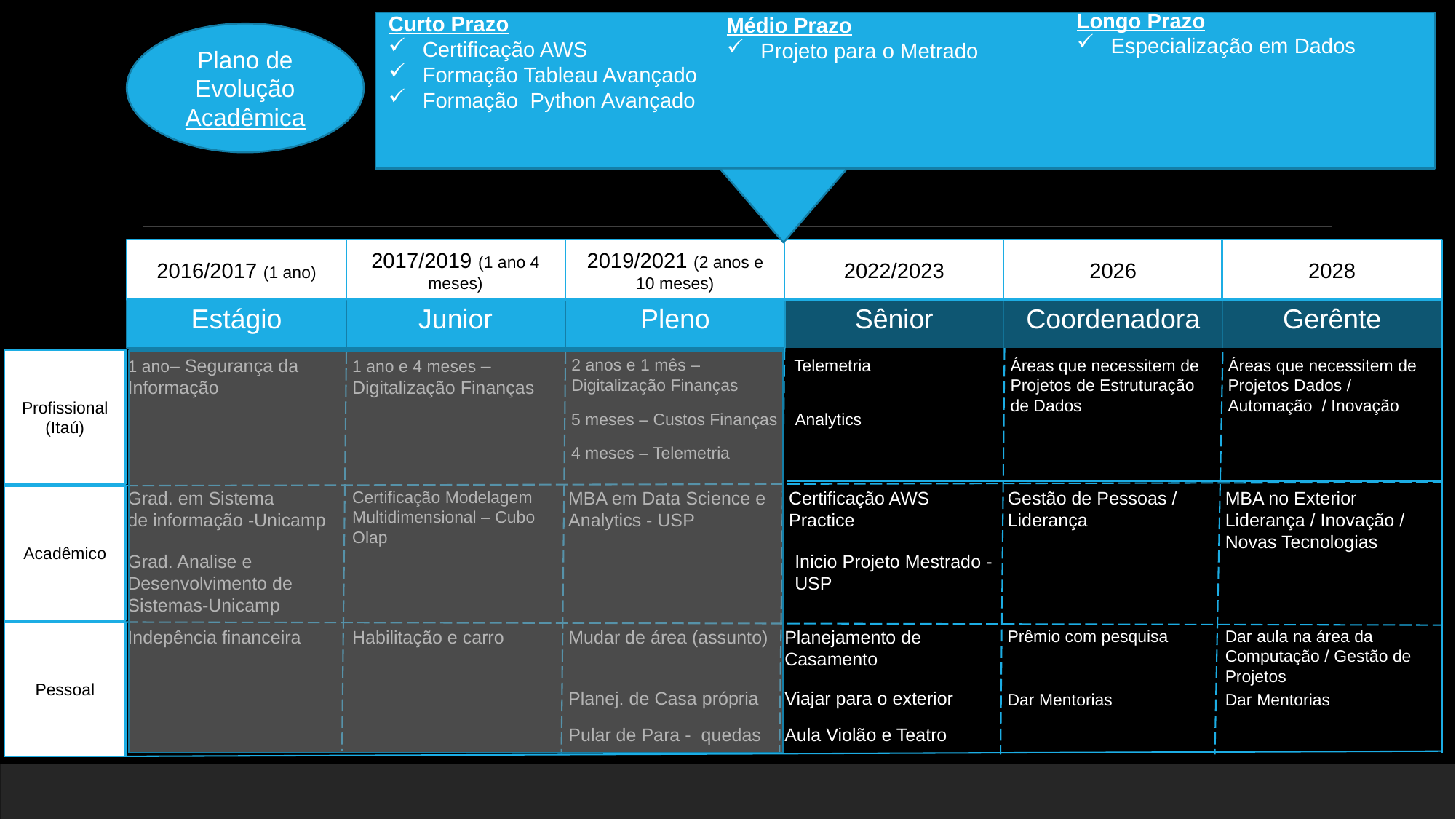

Longo Prazo
Especialização em Dados
Curto Prazo
Certificação AWS
Formação Tableau Avançado
Formação  Python Avançado
Médio Prazo
Projeto para o Metrado

Plano de Evolução Acadêmica

2026
2016/2017 (1 ano)
2017/2019 (1 ano 4 meses)
2019/2021 (2 anos e 10 meses)
2022/2023
2028
Estágio
Junior
Pleno
Sênior
Coordenadora
Gerênte
1 ano– Segurança da Informação
1 ano e 4 meses – Digitalização Finanças
2 anos e 1 mês – Digitalização Finanças
Telemetria
Áreas que necessitem de Projetos de Estruturação de Dados
Áreas que necessitem de Projetos Dados / Automação  / Inovação
Profissional
(Itaú)

5 meses – Custos Finanças
Analytics
4 meses – Telemetria
Grad. em Sistema
de informação -Unicamp
Certificação Modelagem Multidimensional – Cubo Olap
MBA em Data Science e Analytics - USP
Certificação AWS Practice
Gestão de Pessoas / Liderança
MBA no Exterior Liderança / Inovação / Novas Tecnologias
Acadêmico
Grad. Analise e Desenvolvimento de Sistemas-Unicamp
Inicio Projeto Mestrado - USP
Planejamento de Casamento
Dar aula na área da Computação / Gestão de Projetos
Prêmio com pesquisa
Indepência financeira
Habilitação e carro
Mudar de área (assunto)
Pessoal
Planej. de Casa própria
Viajar para o exterior
Dar Mentorias
Dar Mentorias
Pular de Para -  quedas
Aula Violão e Teatro